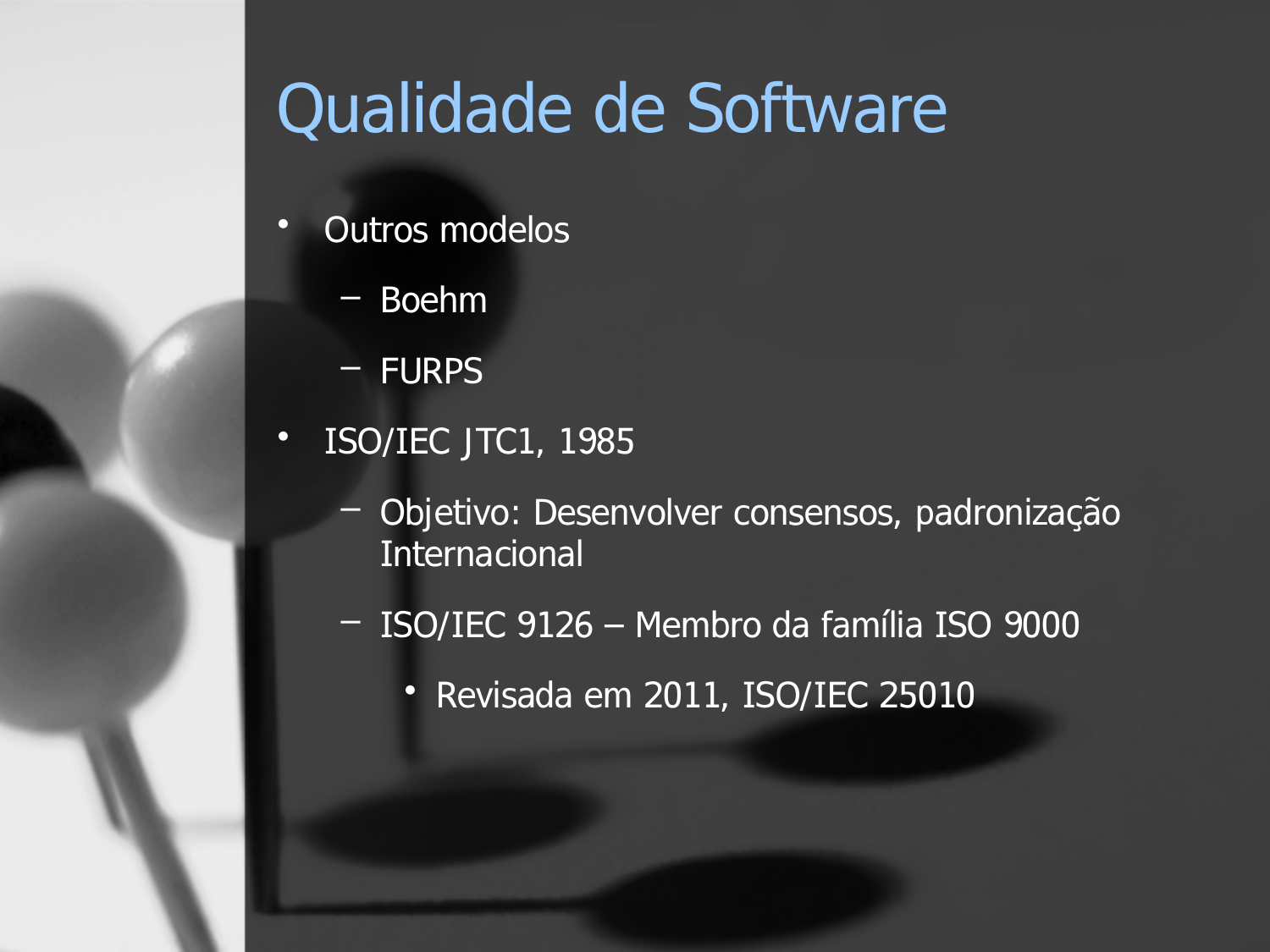

# Qualidade de Software
Outros modelos
Boehm
FURPS
ISO/IEC JTC1, 1985
Objetivo: Desenvolver consensos, padronização Internacional
ISO/IEC 9126 – Membro da família ISO 9000
Revisada em 2011, ISO/IEC 25010